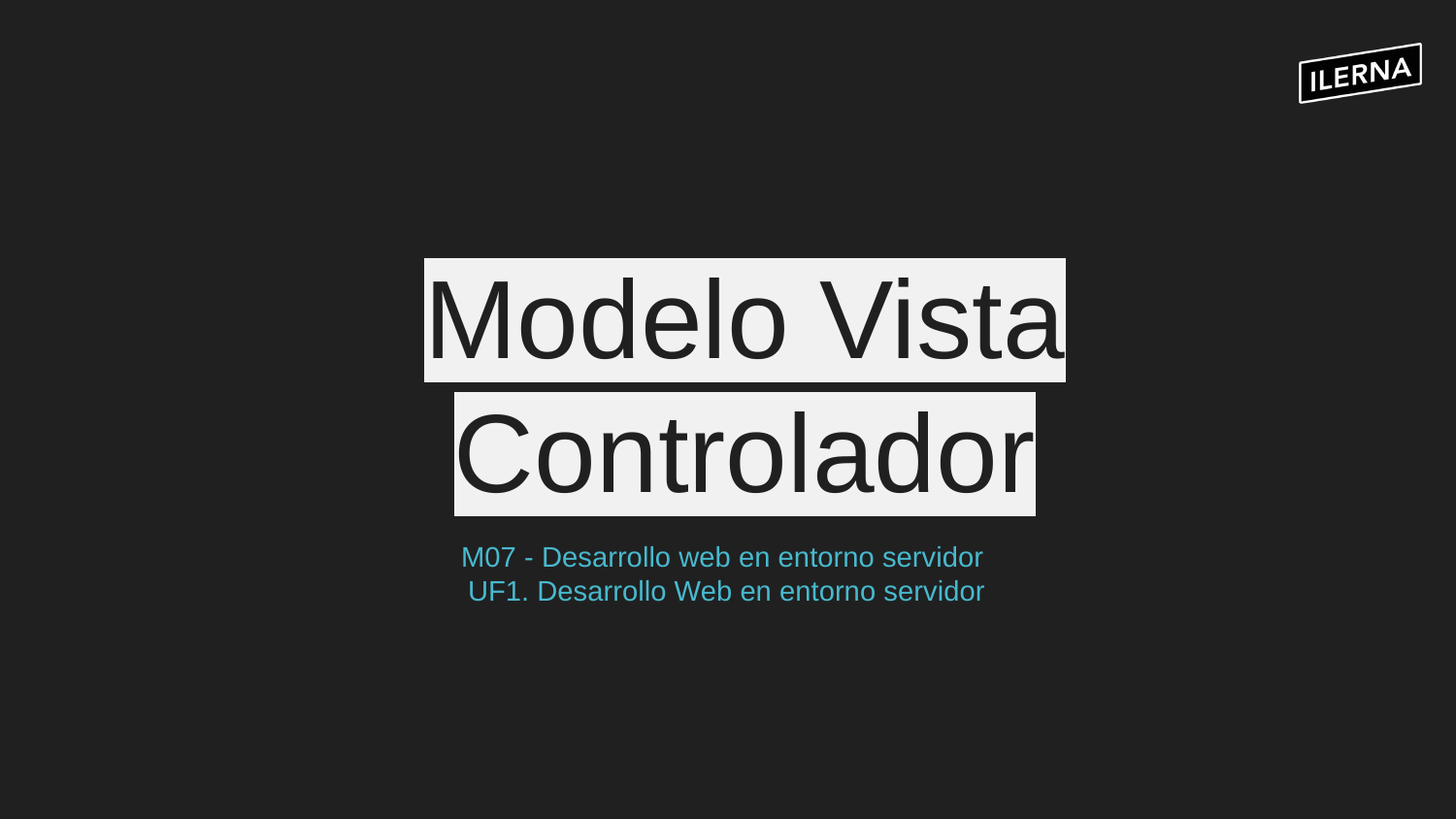

# Modelo Vista Controlador
M07 - Desarrollo web en entorno servidor
UF1. Desarrollo Web en entorno servidor